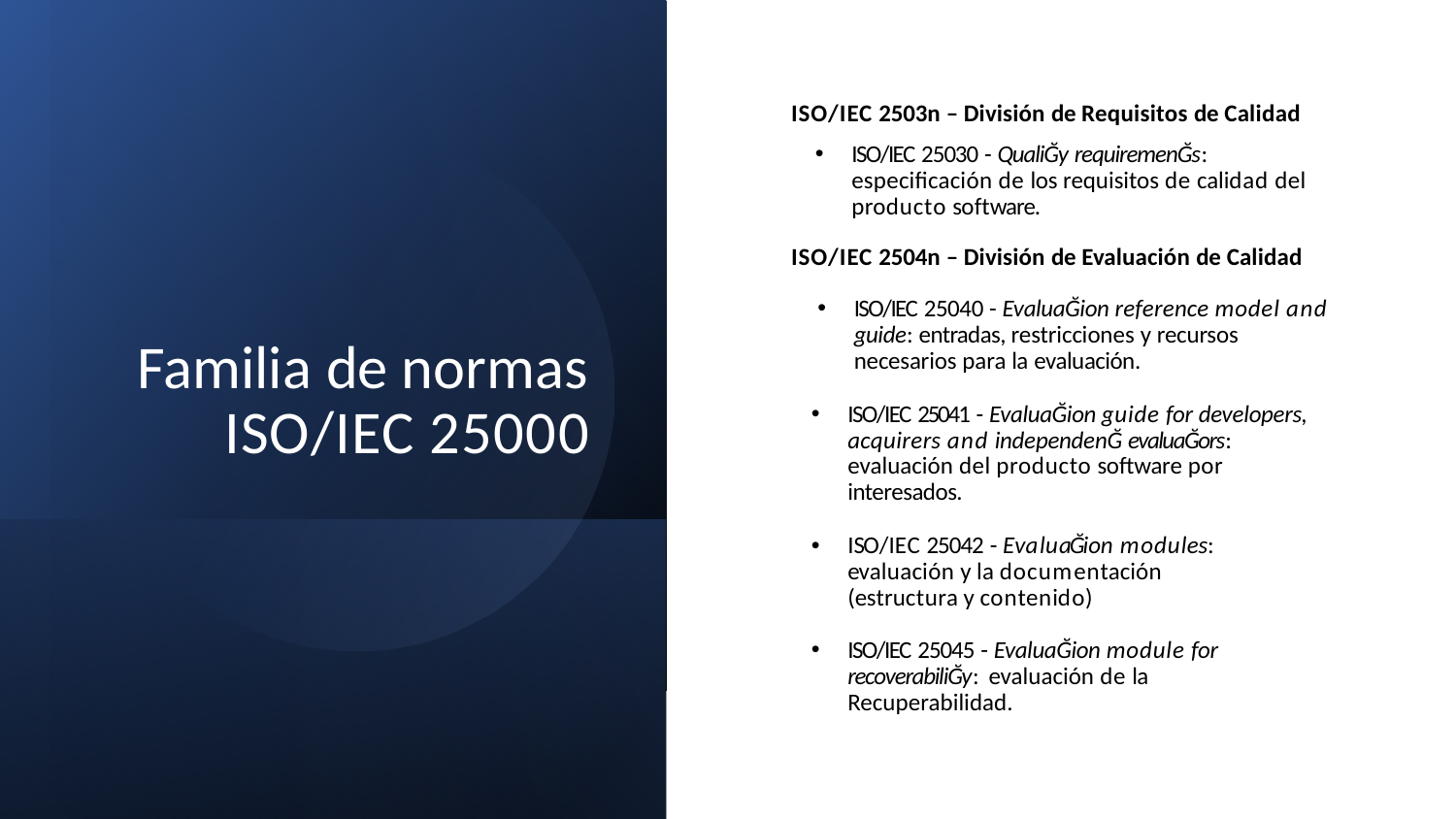

# Familia de normas ISO/IEC 25000

ISO/IEC 2503n – División de Requisitos de Calidad
ISO/IEC 25030 - QualiĞy requiremenĞs: especificación de los requisitos de calidad del producto software.
ISO/IEC 2504n – División de Evaluación de Calidad
ISO/IEC 25040 - EvaluaĞion reference model and guide: entradas, restricciones y recursos necesarios para la evaluación.

ISO/IEC 25041 - EvaluaĞion guide for developers, acquirers and independenĞ evaluaĞors: evaluación del producto software por interesados.

ISO/IEC 25042 - EvaluaĞion modules: evaluación y la documentación (estructura y contenido)

ISO/IEC 25045 - EvaluaĞion module for recoverabiliĞy: evaluación de la Recuperabilidad.